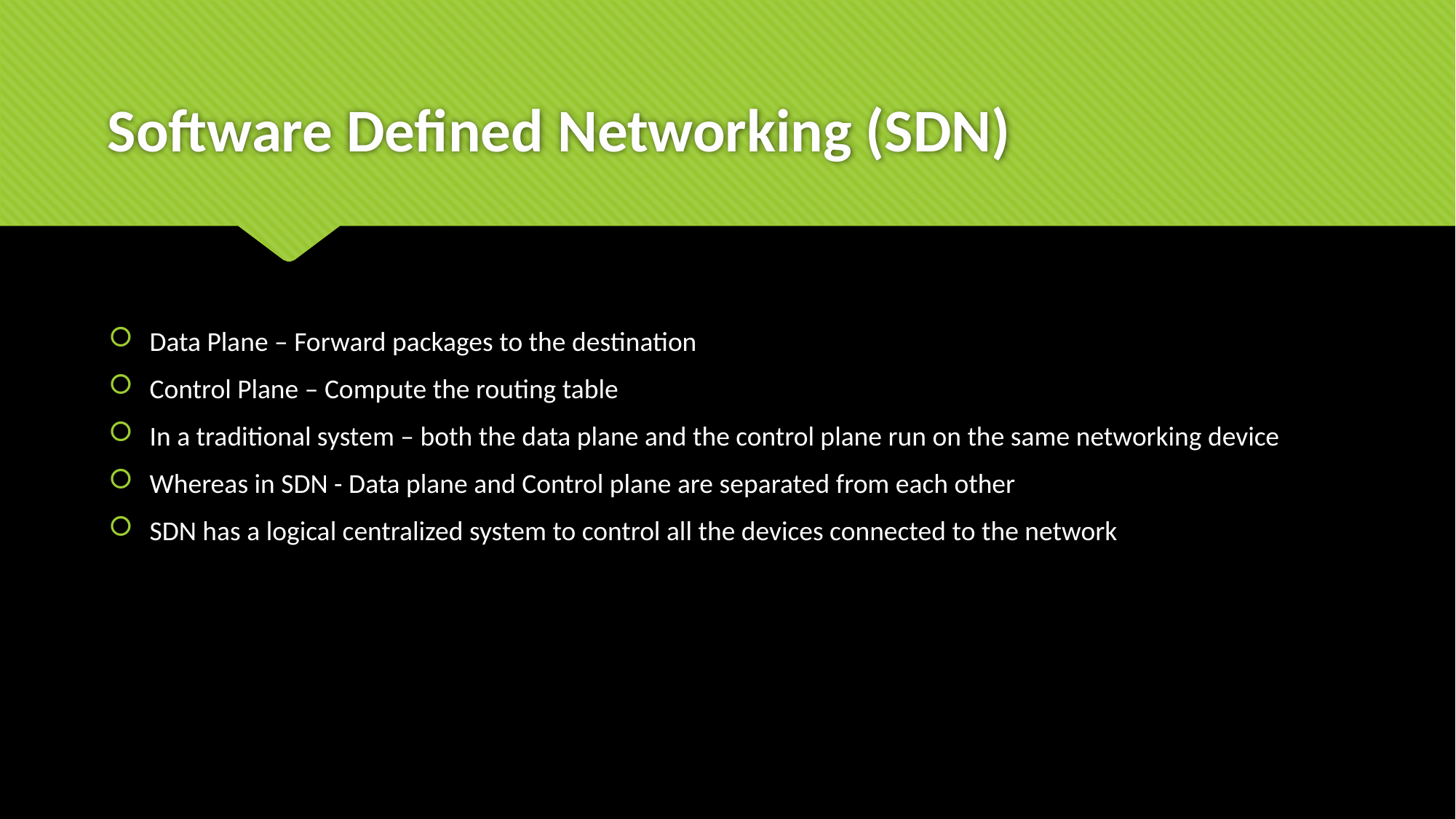

# Software Defined Networking (SDN)
Data Plane – Forward packages to the destination
Control Plane – Compute the routing table
In a traditional system – both the data plane and the control plane run on the same networking device
Whereas in SDN - Data plane and Control plane are separated from each other
SDN has a logical centralized system to control all the devices connected to the network